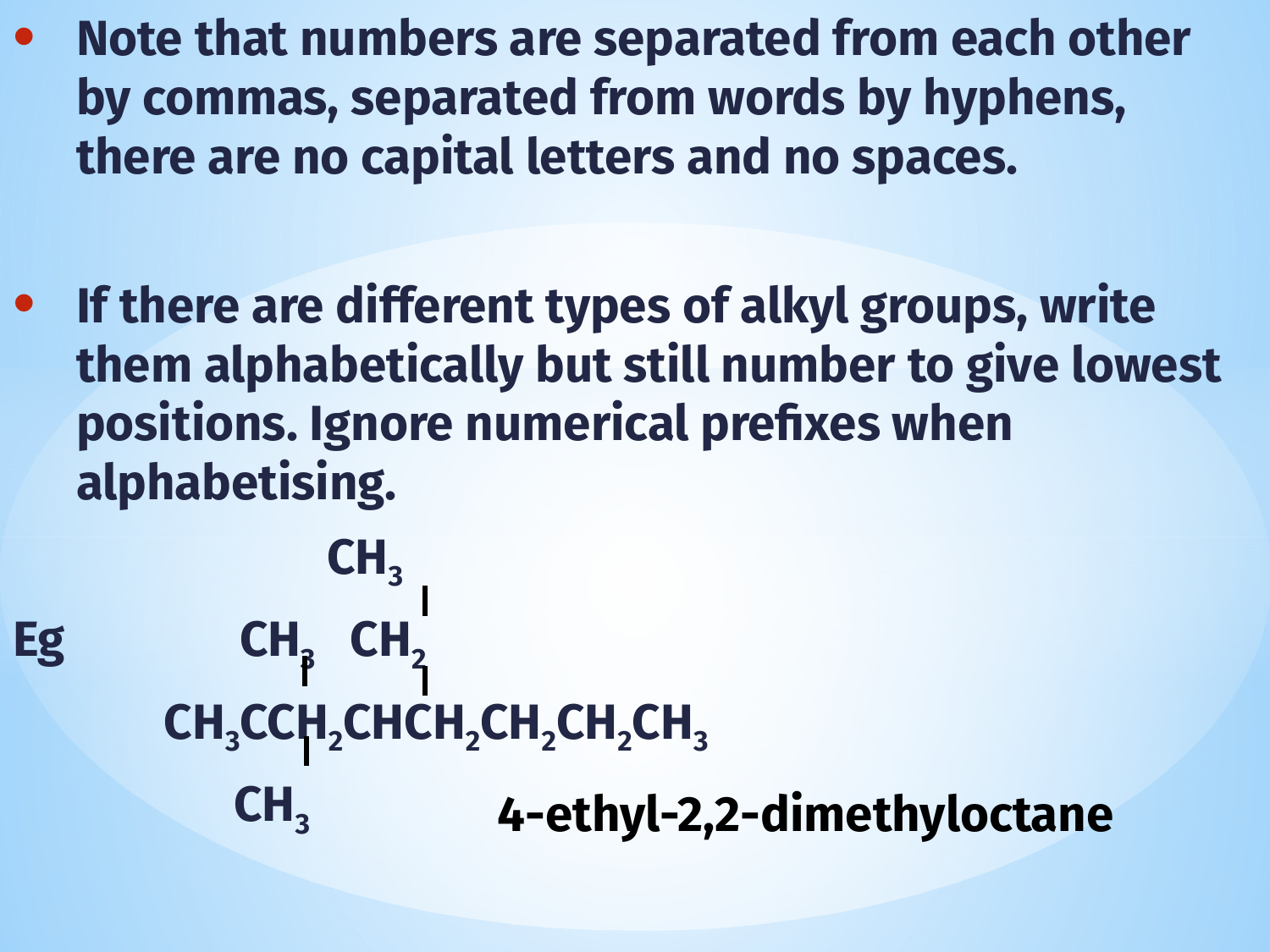

Note that numbers are separated from each other by commas, separated from words by hyphens, there are no capital letters and no spaces.

If there are different types of alkyl groups, write them alphabetically but still number to give lowest positions. Ignore numerical prefixes when alphabetising.
                           CH3
Eg               CH3   CH2
             CH3CCH2CHCH2CH2CH2CH3
                   CH3

4-ethyl-2,2-dimethyloctane